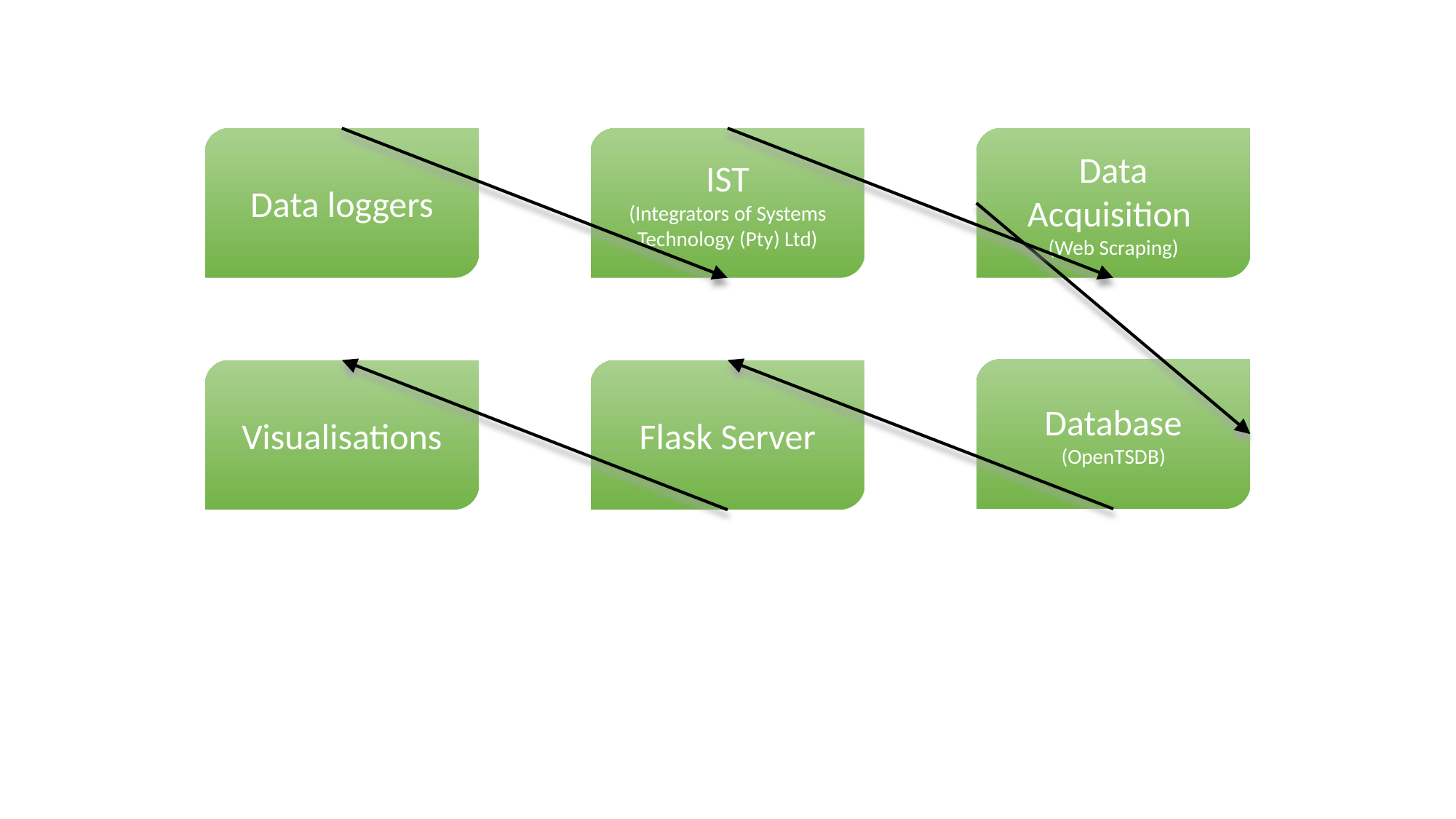

Data loggers
IST
(Integrators of Systems Technology (Pty) Ltd)
Data Acquisition
(Web Scraping)
Database (OpenTSDB)
Visualisations
Flask Server